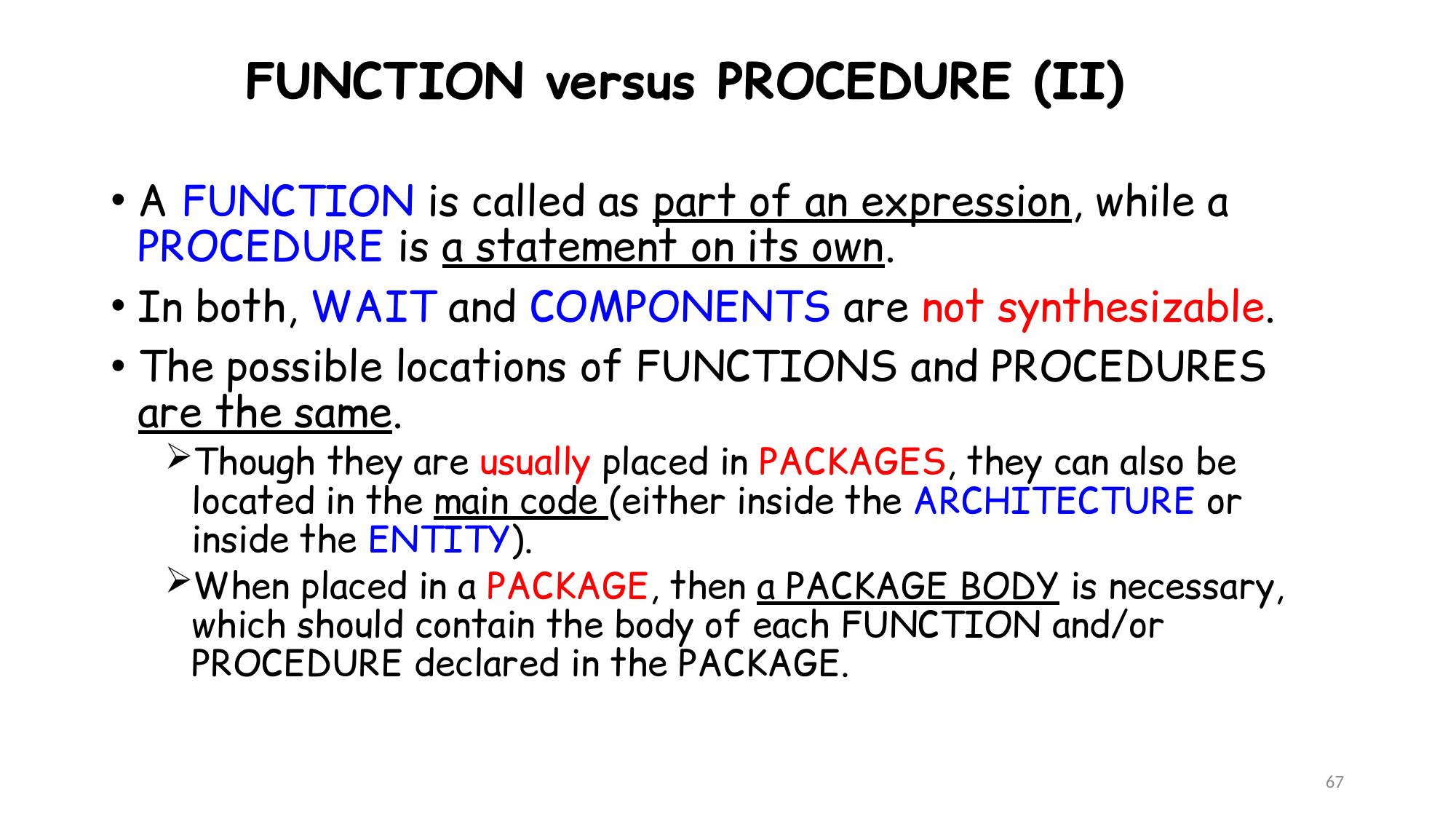

# FUNCTION versus PROCEDURE (II)
A FUNCTION is called as part of an expression, while a PROCEDURE is a statement on its own.
In both, WAIT and COMPONENTS are not synthesizable.
The possible locations of FUNCTIONS and PROCEDURES are the same.
Though they are usually placed in PACKAGES, they can also be located in the main code (either inside the ARCHITECTURE or inside the ENTITY).
When placed in a PACKAGE, then a PACKAGE BODY is necessary, which should contain the body of each FUNCTION and/or PROCEDURE declared in the PACKAGE.

67